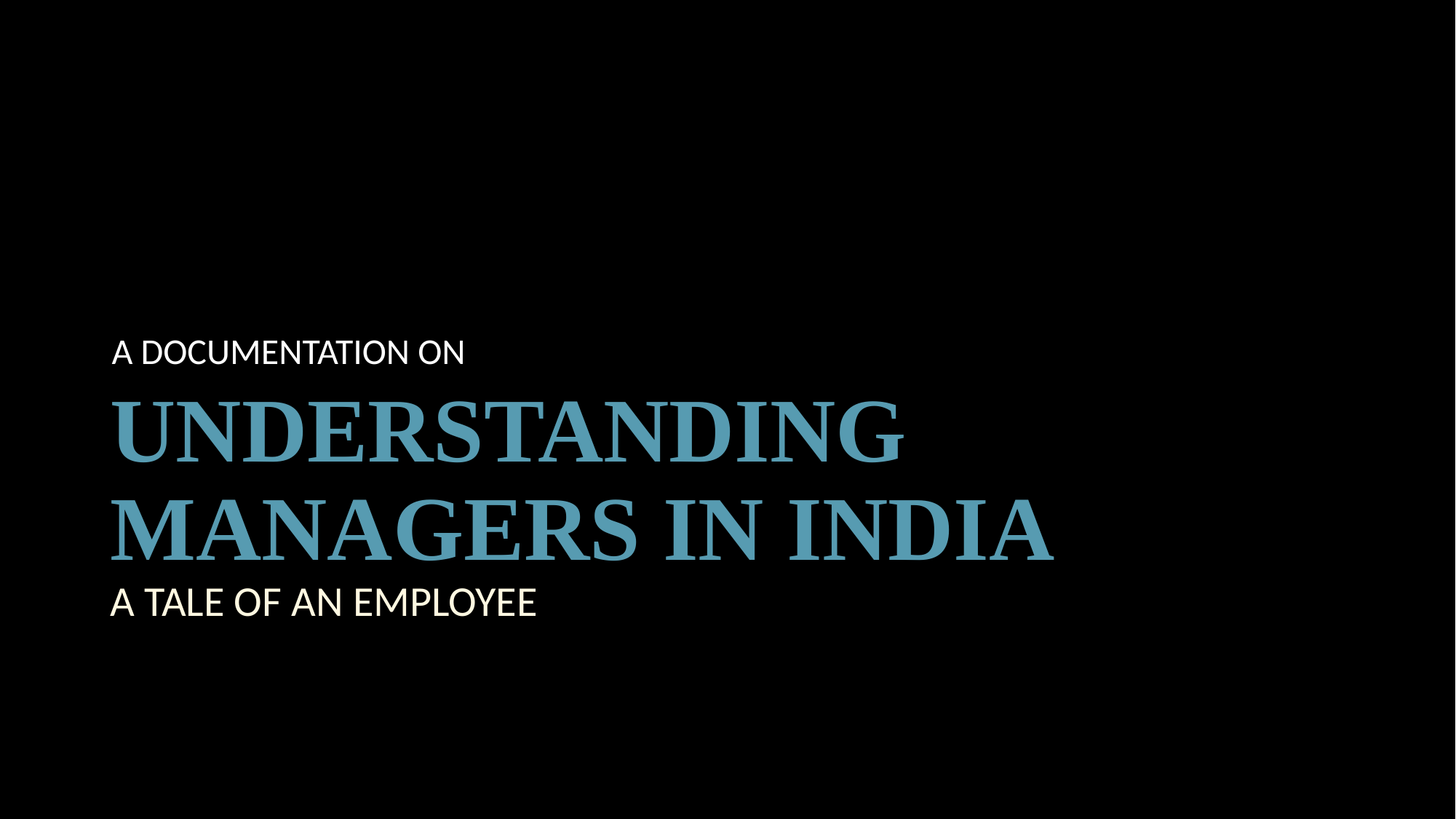

A DOCUMENTATION ON
# UNDERSTANDING MANAGERS IN INDIA A TALE OF AN EMPLOYEE